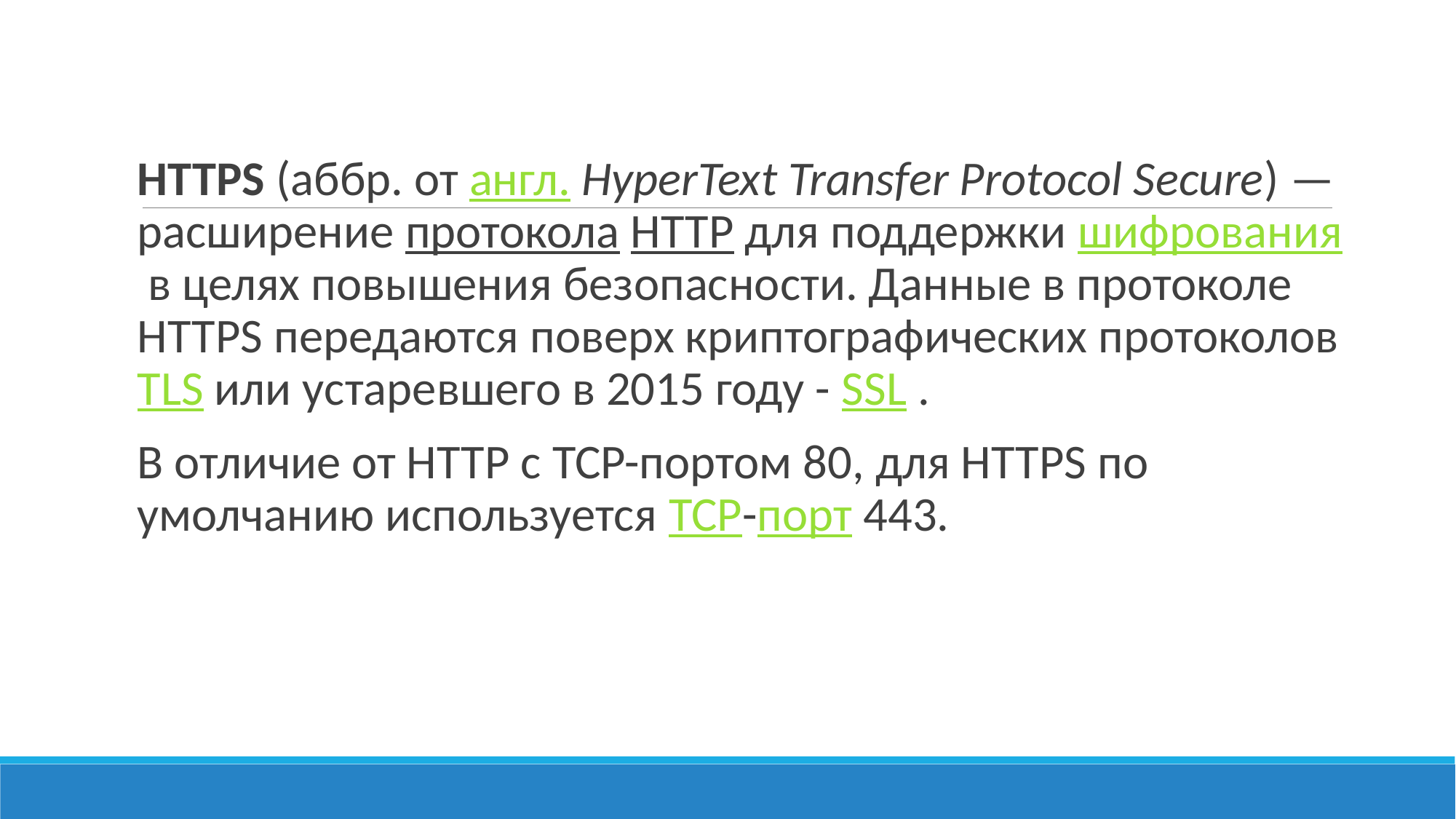

HTTPS (аббр. от англ. HyperText Transfer Protocol Secure) — расширение протокола HTTP для поддержки шифрования в целях повышения безопасности. Данные в протоколе HTTPS передаются поверх криптографических протоколов TLS или устаревшего в 2015 году - SSL .
В отличие от HTTP с TCP-портом 80, для HTTPS по умолчанию используется TCP-порт 443.